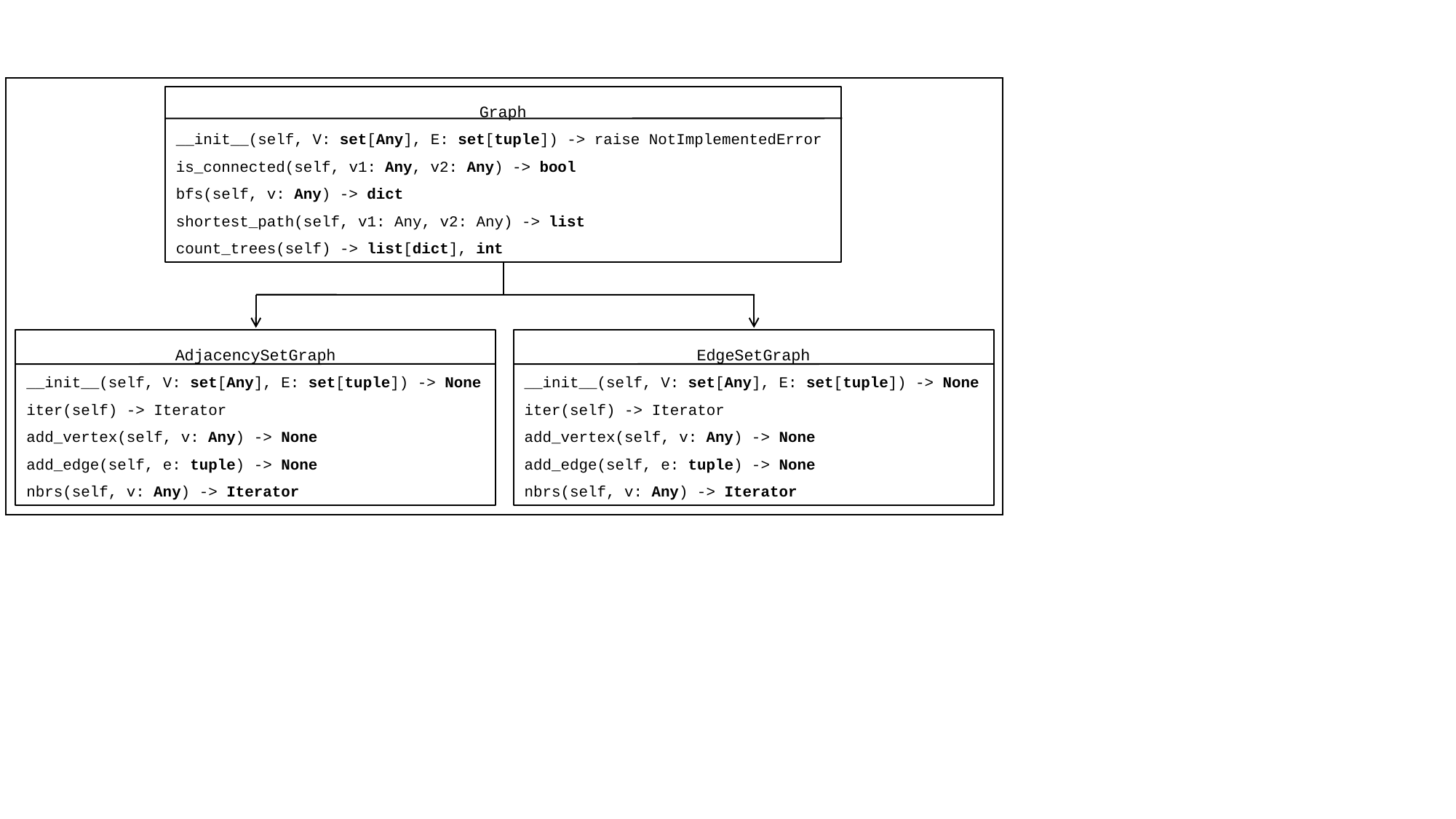

Graph
__init__(self, V: set[Any], E: set[tuple]) -> raise NotImplementedError
is_connected(self, v1: Any, v2: Any) -> bool
bfs(self, v: Any) -> dict
shortest_path(self, v1: Any, v2: Any) -> list
count_trees(self) -> list[dict], int
AdjacencySetGraph
__init__(self, V: set[Any], E: set[tuple]) -> None
iter(self) -> Iterator
add_vertex(self, v: Any) -> None
add_edge(self, e: tuple) -> None
nbrs(self, v: Any) -> Iterator
EdgeSetGraph
__init__(self, V: set[Any], E: set[tuple]) -> None
iter(self) -> Iterator
add_vertex(self, v: Any) -> None
add_edge(self, e: tuple) -> None
nbrs(self, v: Any) -> Iterator